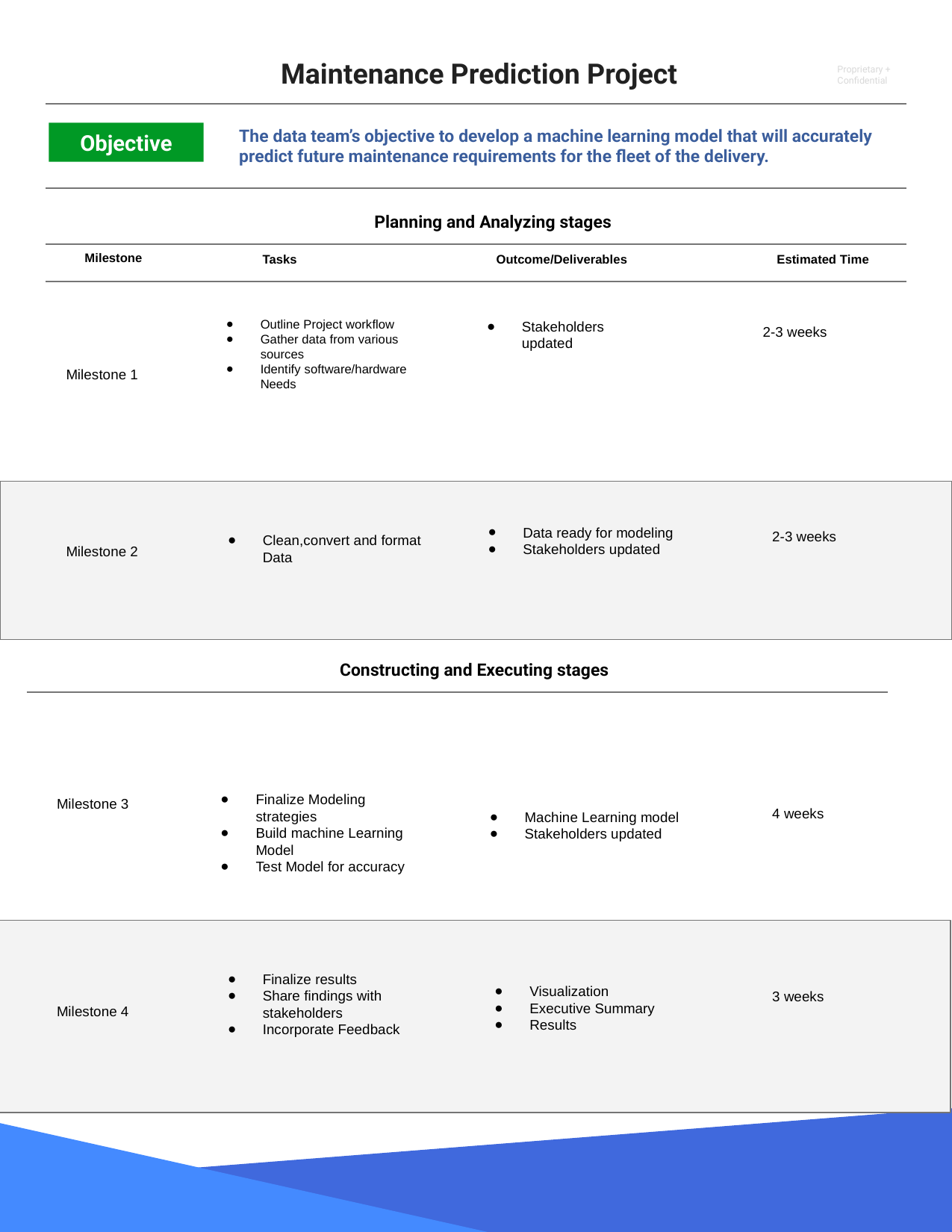

# Maintenance Prediction Project
The data team’s objective to develop a machine learning model that will accurately predict future maintenance requirements for the fleet of the delivery.

Objective
Planning and Analyzing stages
Milestone
Tasks
Outcome/Deliverables
Estimated Time
Outline Project workflow
Gather data from various sources
Identify software/hardware Needs
Stakeholders updated
2-3 weeks
Milestone 1

Data ready for modeling
Stakeholders updated
2-3 weeks
Clean,convert and format Data
Milestone 2
Constructing and Executing stages

Finalize Modeling strategies
Build machine Learning Model
Test Model for accuracy
Milestone 3
4 weeks
Machine Learning model
Stakeholders updated

Finalize results
Share findings with stakeholders
Incorporate Feedback
Visualization
Executive Summary
Results
3 weeks
Milestone 4